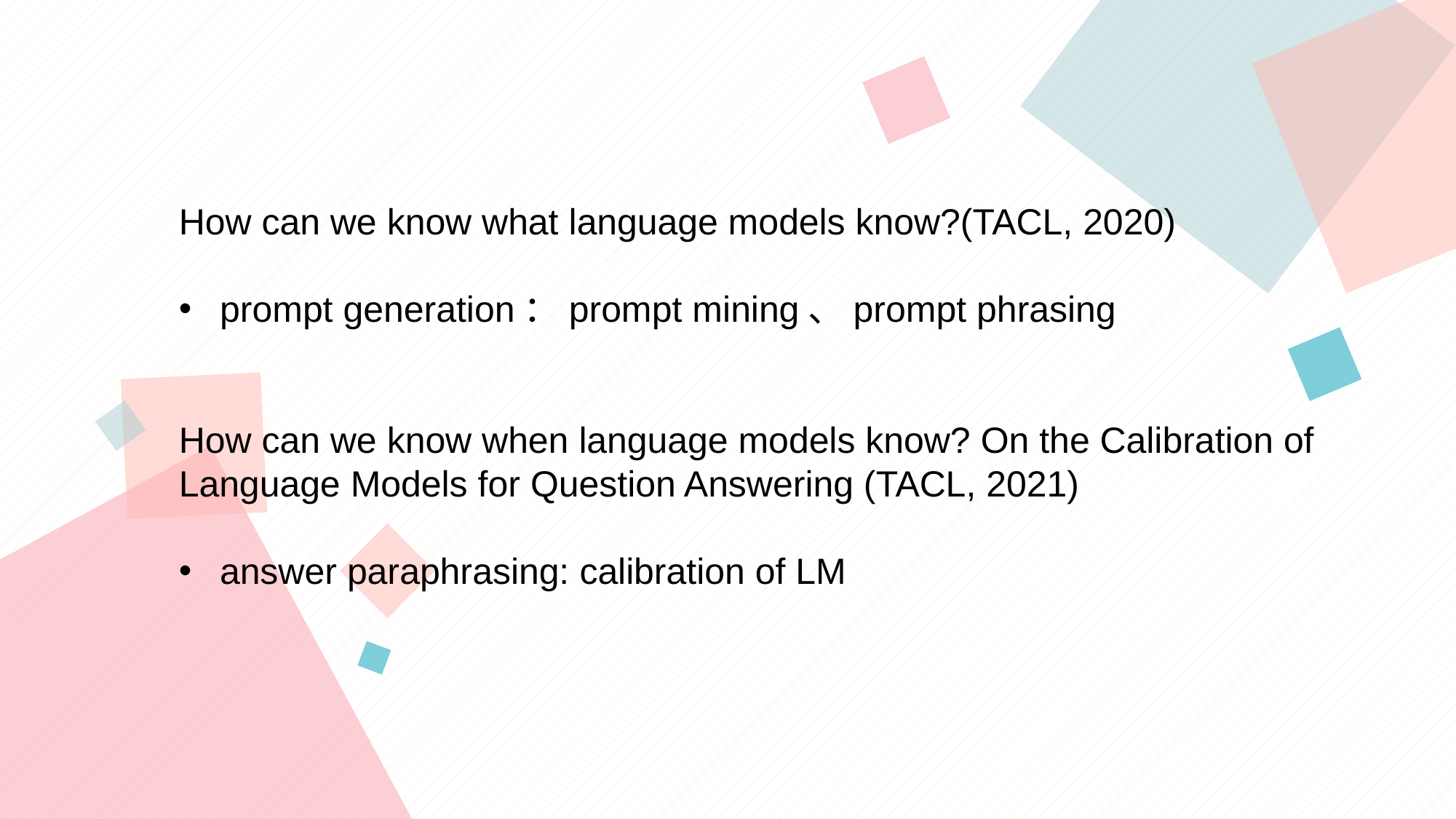

How can we know what language models know?(TACL, 2020)

prompt generation：prompt mining、prompt phrasing

How can we know when language models know? On the Calibration of Language Models for Question Answering (TACL, 2021)

answer paraphrasing: calibration of LM